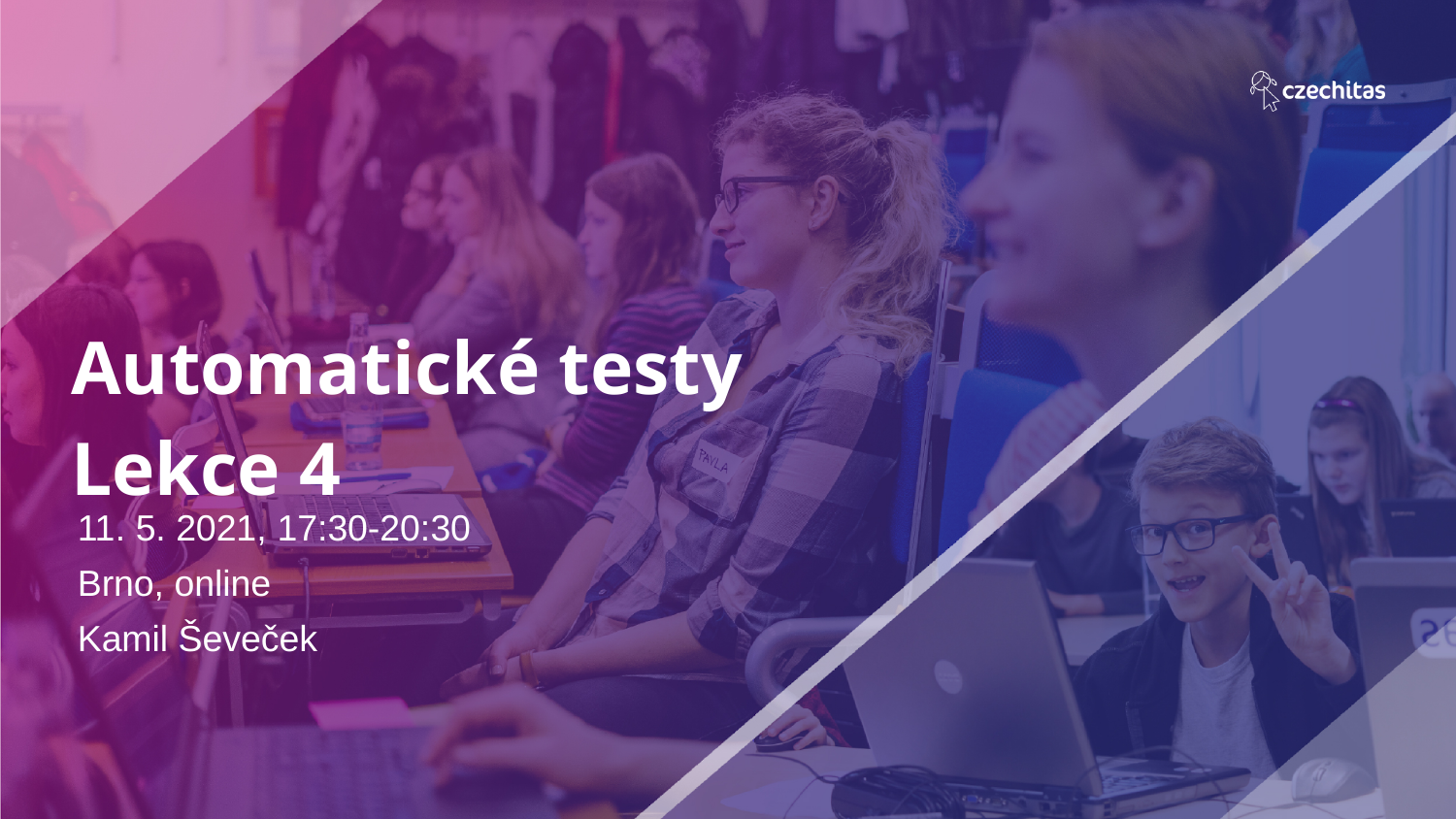

# Automatické testy Lekce 4
11. 5. 2021, 17:30-20:30
Brno, online
Kamil Ševeček